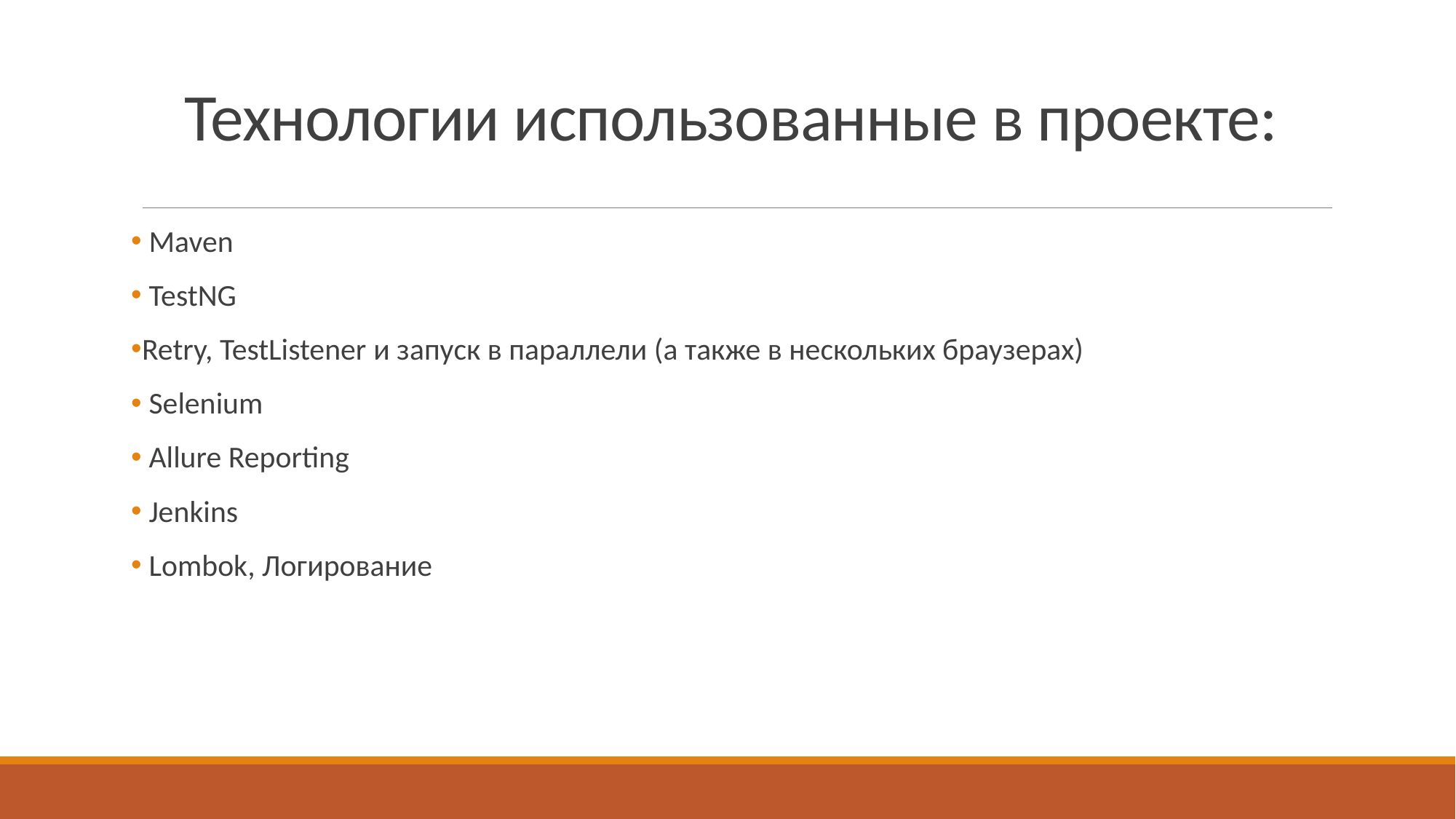

# Технологии использованные в проекте:
 Maven
 TestNG
Retry, TestListener и запуск в параллели (а также в нескольких браузерах)
 Selenium
 Allure Reporting
 Jenkins
 Lombok, Логирование